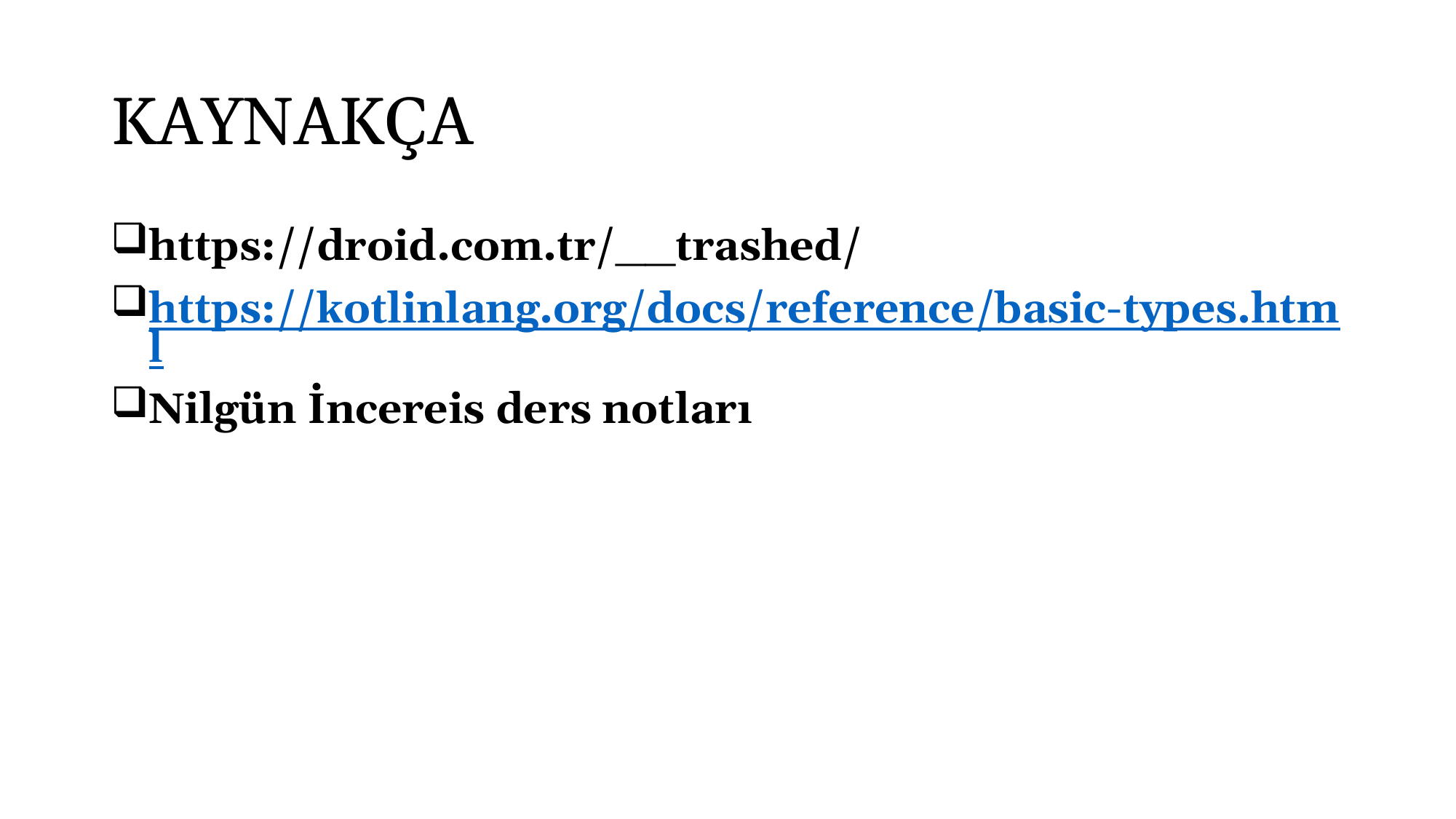

# KAYNAKÇA
https://droid.com.tr/__trashed/
https://kotlinlang.org/docs/reference/basic-types.html
Nilgün İncereis ders notları